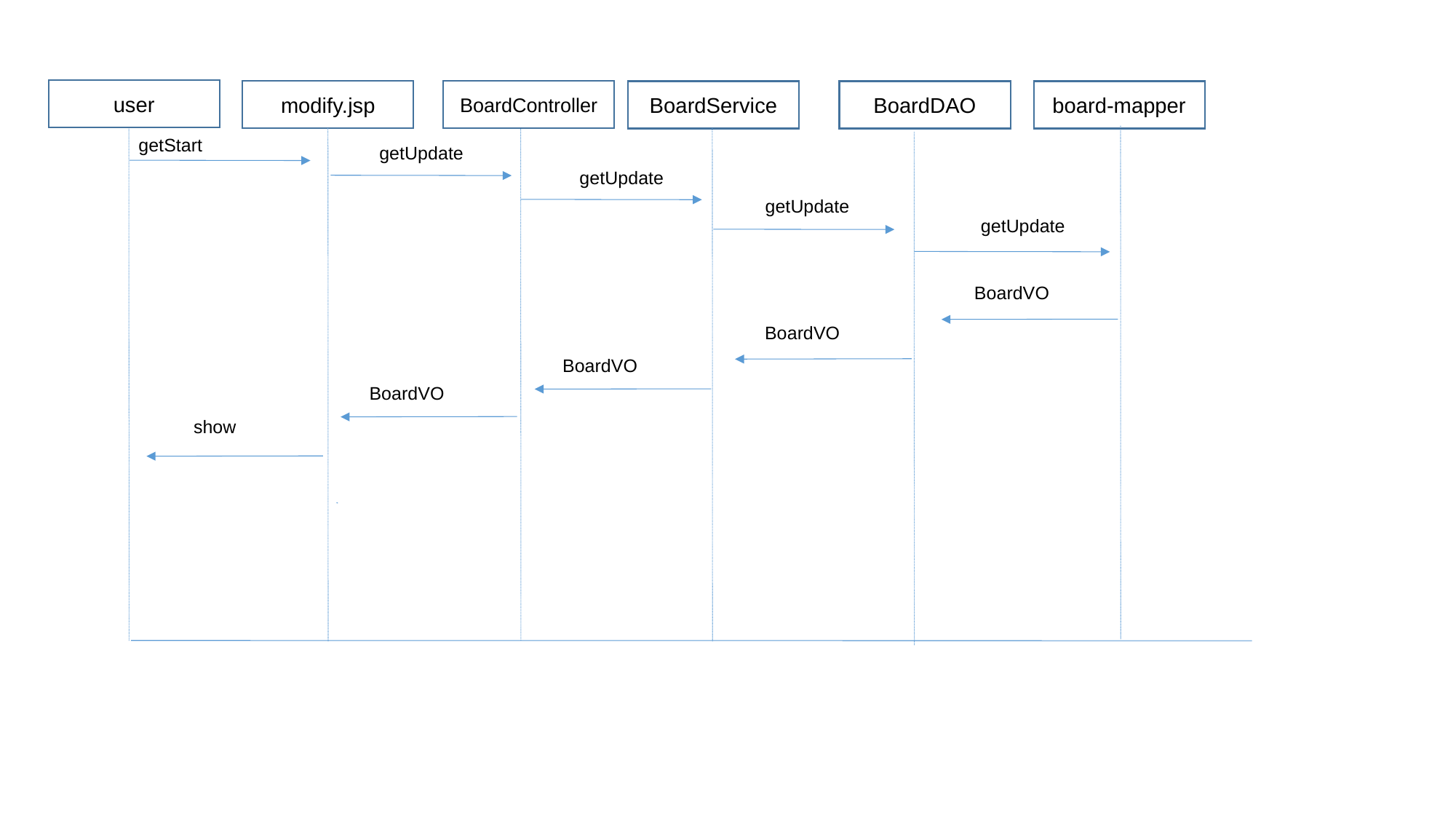

user
BoardController
modify.jsp
BoardService
BoardDAO
board-mapper
getStart
getUpdate
getUpdate
getUpdate
getUpdate
BoardVO
BoardVO
BoardVO
BoardVO
show